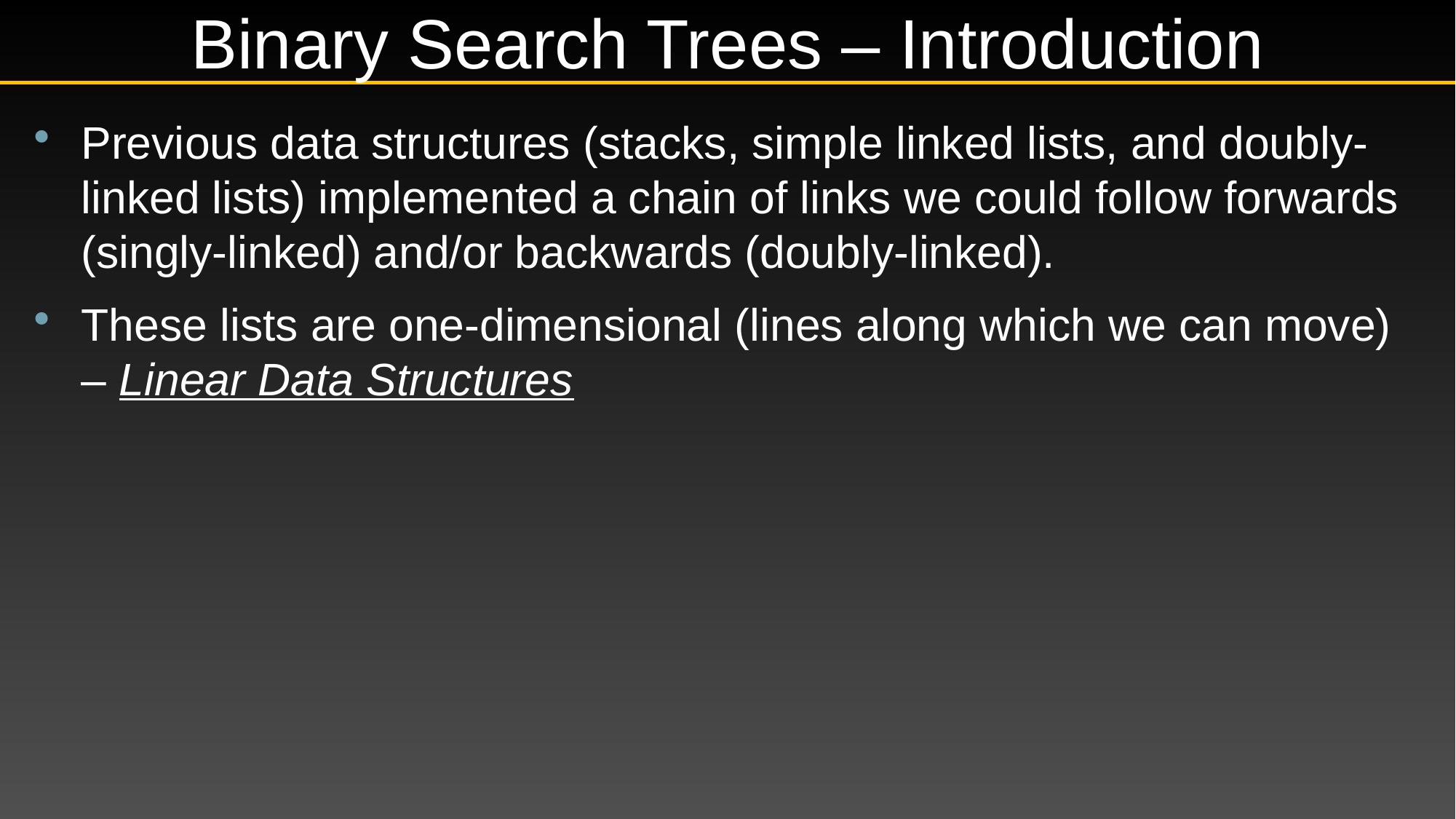

# Binary Search Trees – Introduction
Previous data structures (stacks, simple linked lists, and doubly-linked lists) implemented a chain of links we could follow forwards (singly-linked) and/or backwards (doubly-linked).
These lists are one-dimensional (lines along which we can move) – Linear Data Structures